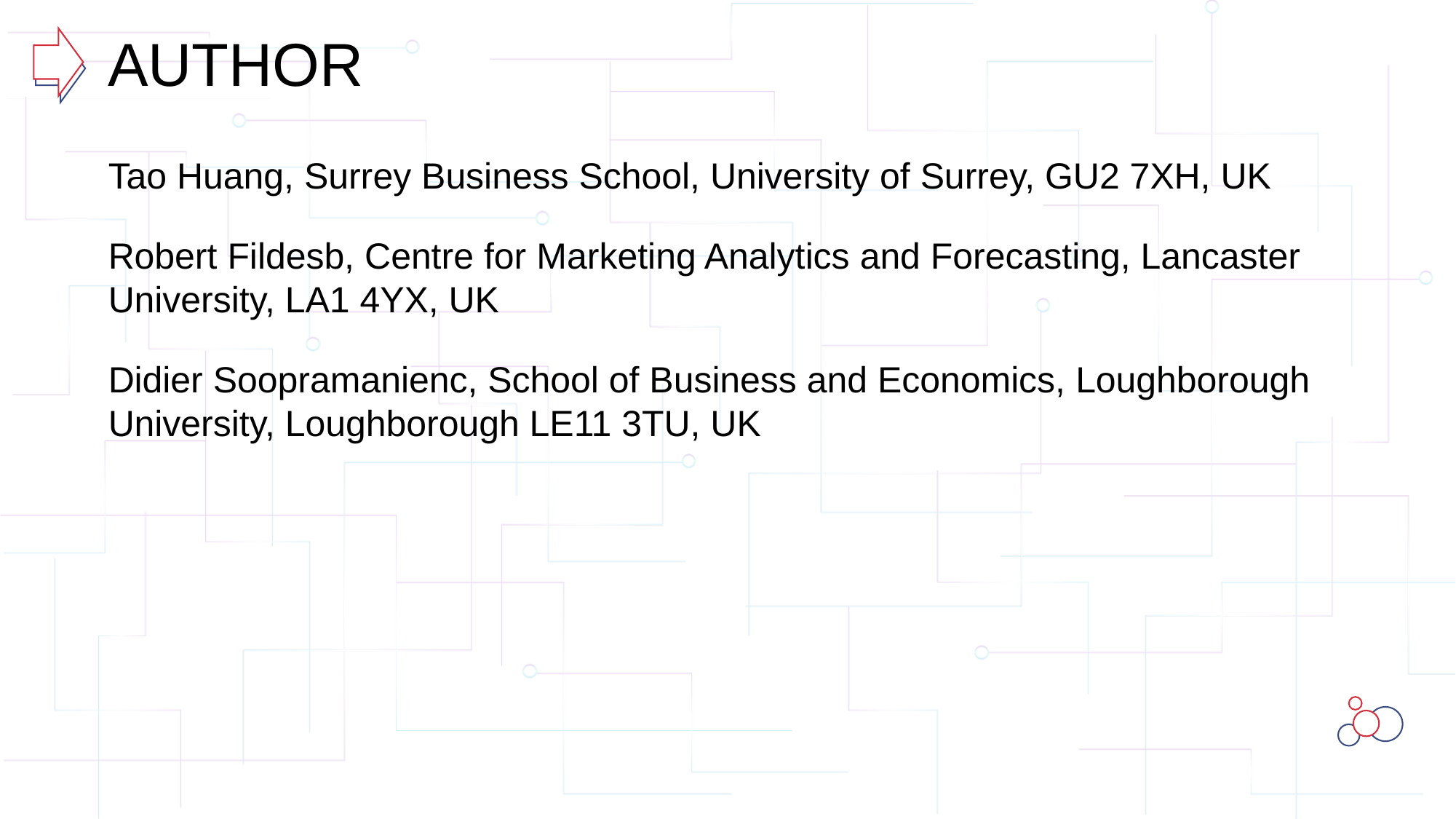

AUTHOR
Tao Huang, Surrey Business School, University of Surrey, GU2 7XH, UK
Robert Fildesb, Centre for Marketing Analytics and Forecasting, Lancaster University, LA1 4YX, UK
Didier Soopramanienc, School of Business and Economics, Loughborough University, Loughborough LE11 3TU, UK